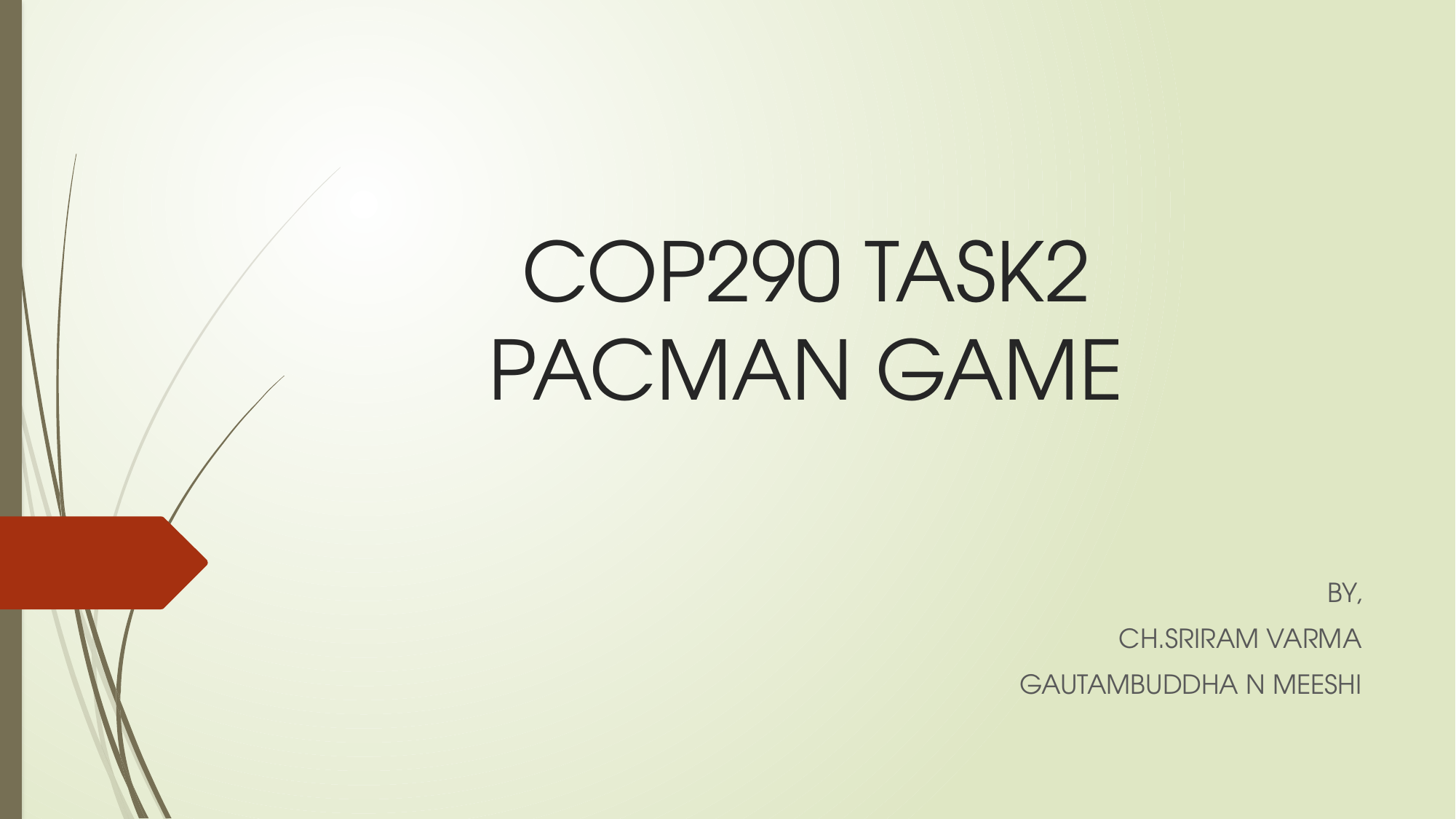

# COP290 TASK2 PACMAN GAME
BY,
CH.SRIRAM VARMA
GAUTAMBUDDHA N MEESHI